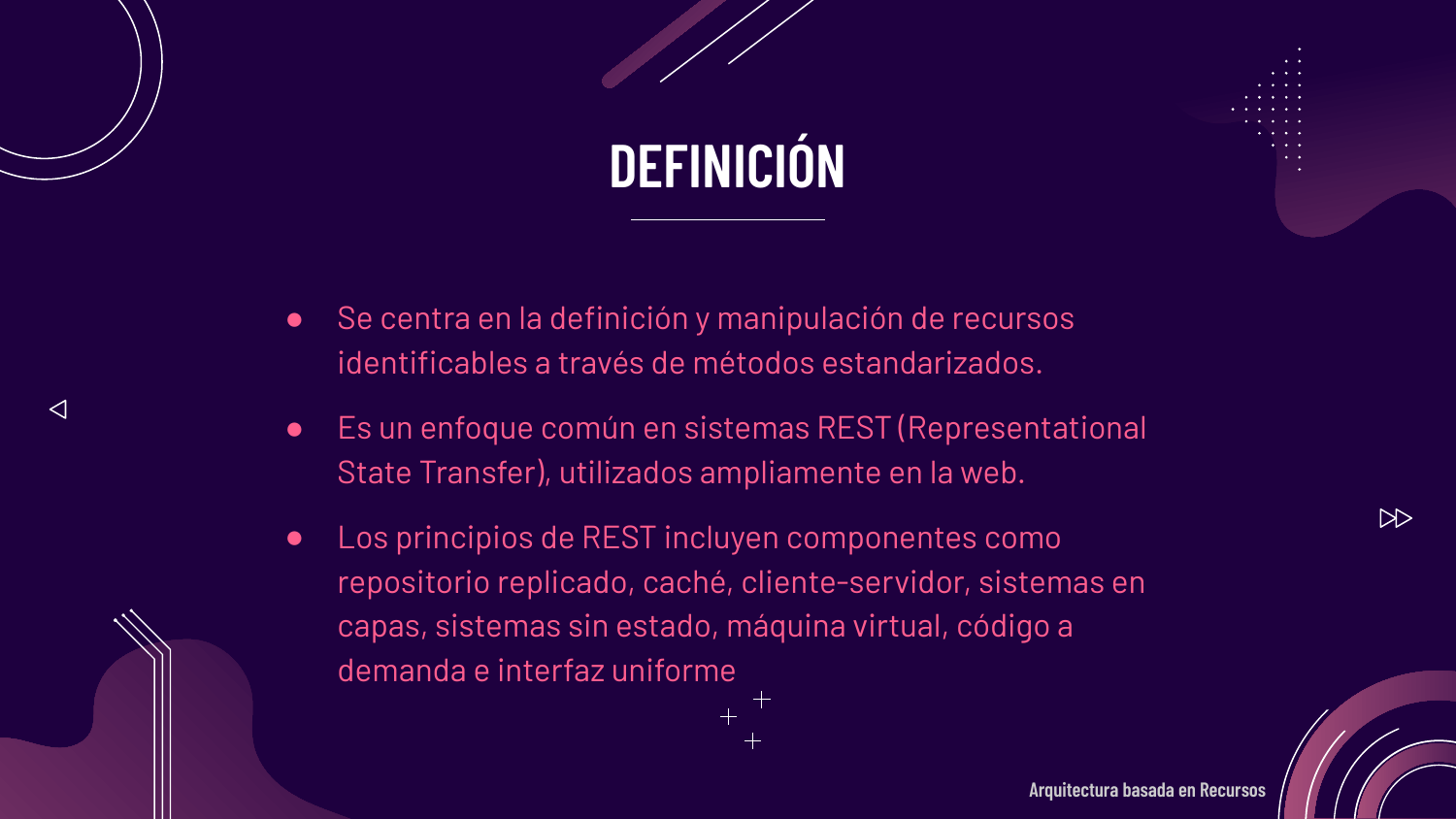

# DEFINICIÓN
Se centra en la definición y manipulación de recursos identificables a través de métodos estandarizados.
Es un enfoque común en sistemas REST (Representational State Transfer), utilizados ampliamente en la web.
Los principios de REST incluyen componentes como repositorio replicado, caché, cliente-servidor, sistemas en capas, sistemas sin estado, máquina virtual, código a demanda e interfaz uniforme

Arquitectura basada en Recursos